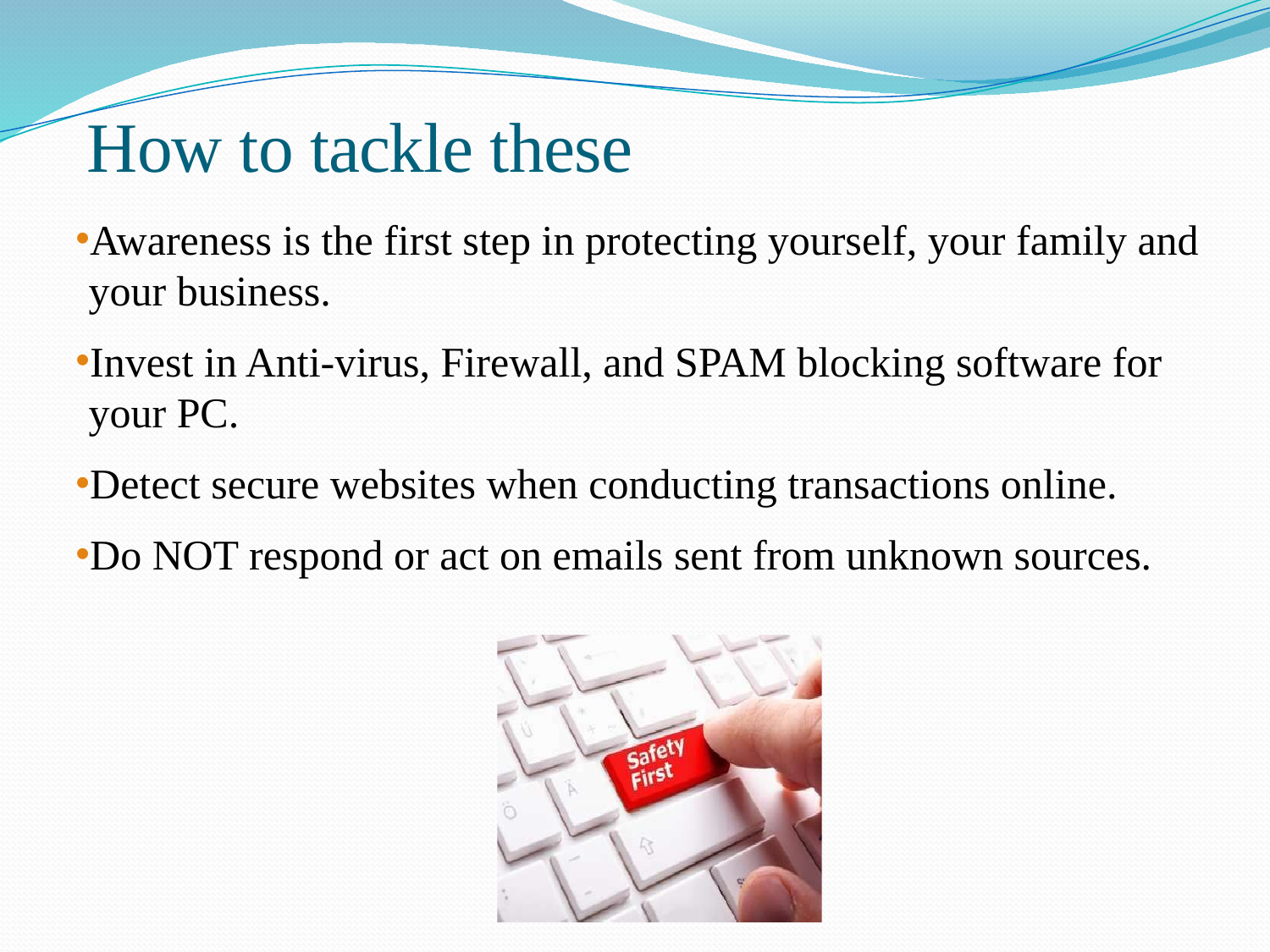

# How to tackle these
Awareness is the first step in protecting yourself, your family and your business.
Invest in Anti-virus, Firewall, and SPAM blocking software for your PC.
Detect secure websites when conducting transactions online.
Do NOT respond or act on emails sent from unknown sources.